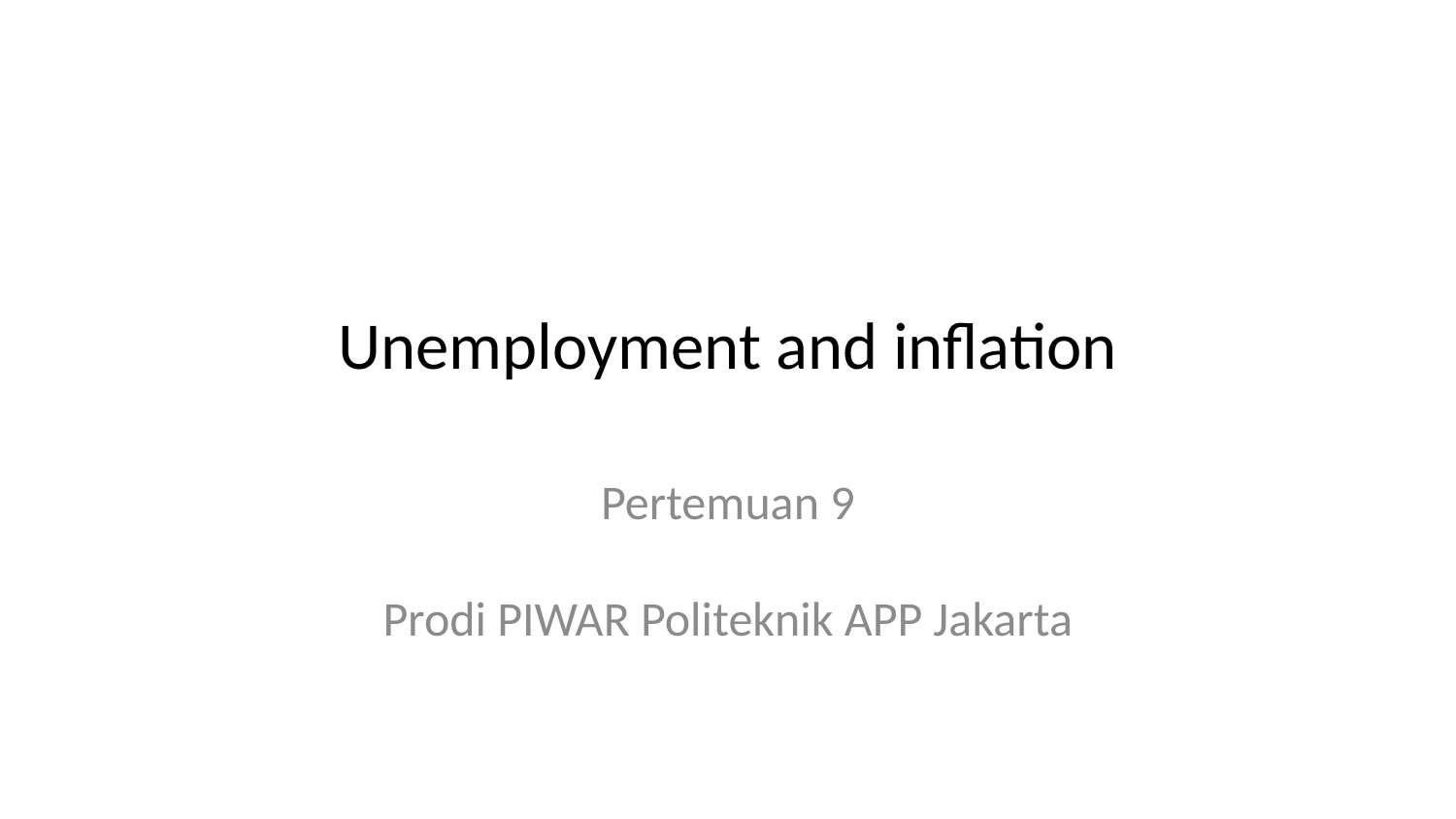

# Unemployment and inflation
Pertemuan 9
Prodi PIWAR Politeknik APP Jakarta